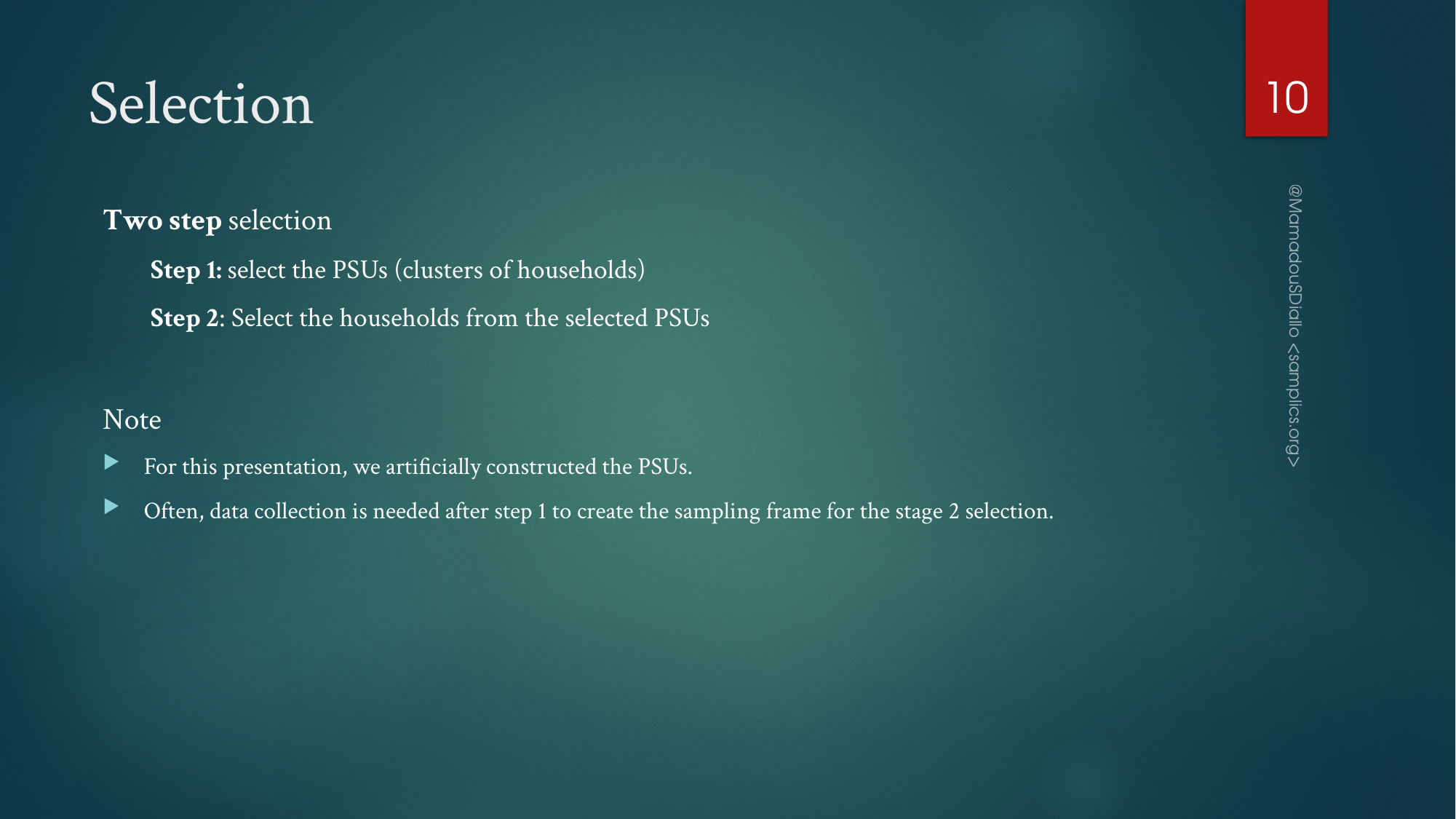

10
# Selection
Two step selection
Step 1: select the PSUs (clusters of households)
Step 2: Select the households from the selected PSUs

Note
For this presentation, we artificially constructed the PSUs.
Often, data collection is needed after step 1 to create the sampling frame for the stage 2 selection.

@MamadouSDiallo <samplics.org>